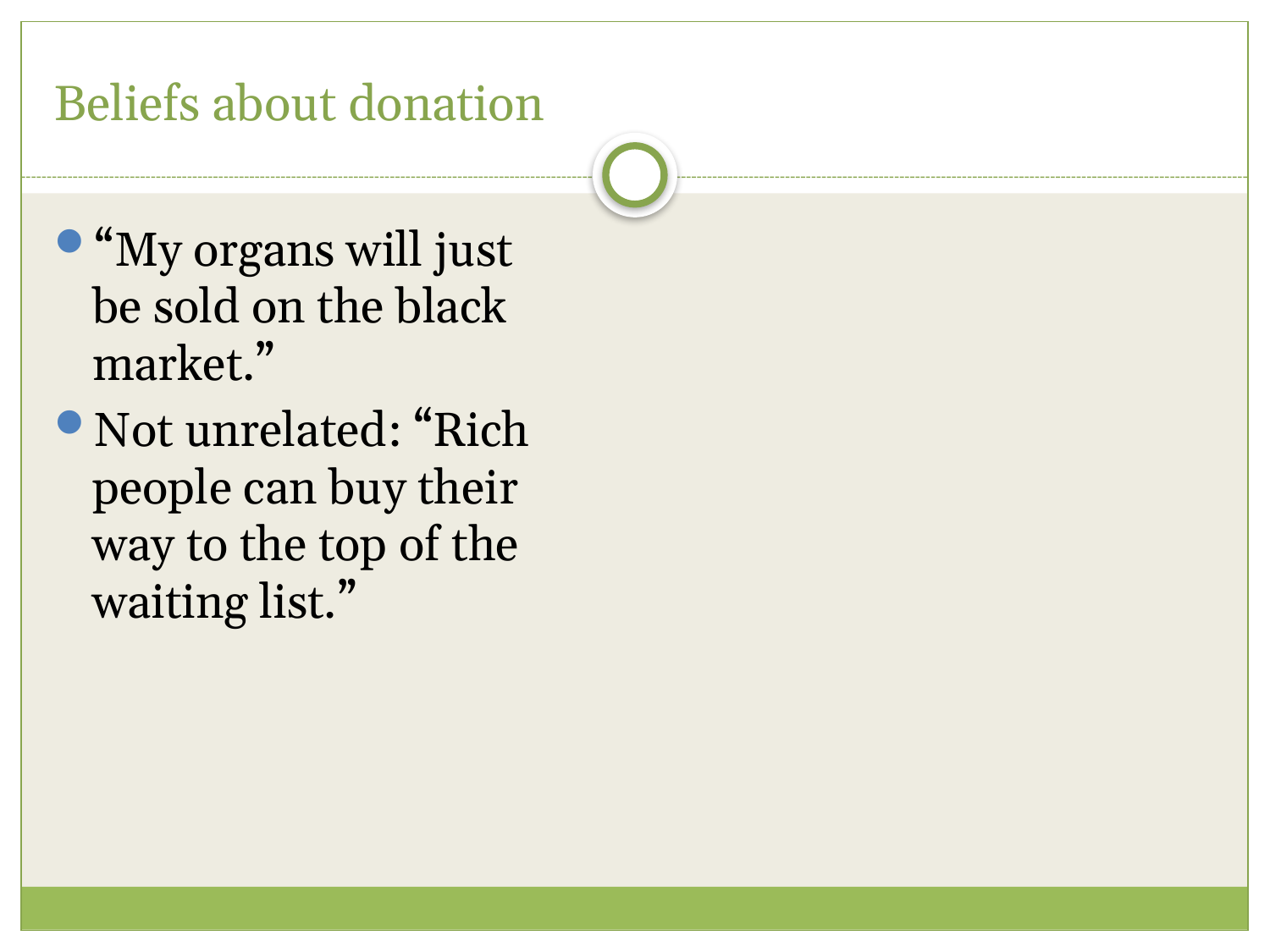

# Beliefs about donation
“My organs will just be sold on the black market.”
Not unrelated: “Rich people can buy their way to the top of the waiting list.”